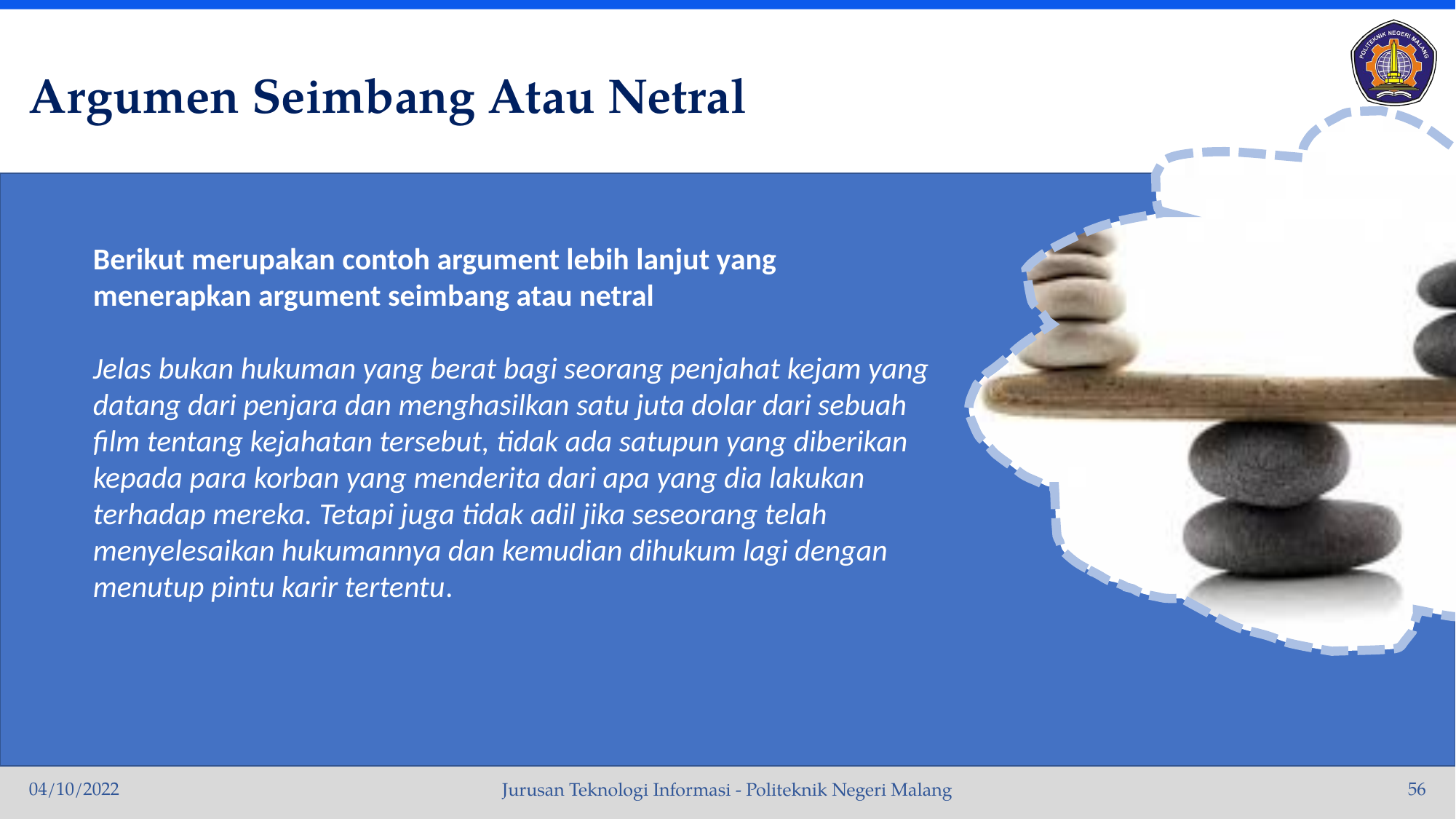

# Argumen Seimbang Atau Netral

Berikut merupakan contoh argument lebih lanjut yang menerapkan argument seimbang atau netral

Jelas bukan hukuman yang berat bagi seorang penjahat kejam yang datang dari penjara dan menghasilkan satu juta dolar dari sebuah film tentang kejahatan tersebut, tidak ada satupun yang diberikan kepada para korban yang menderita dari apa yang dia lakukan terhadap mereka. Tetapi juga tidak adil jika seseorang telah menyelesaikan hukumannya dan kemudian dihukum lagi dengan menutup pintu karir tertentu.
04/10/2022
56
Jurusan Teknologi Informasi - Politeknik Negeri Malang